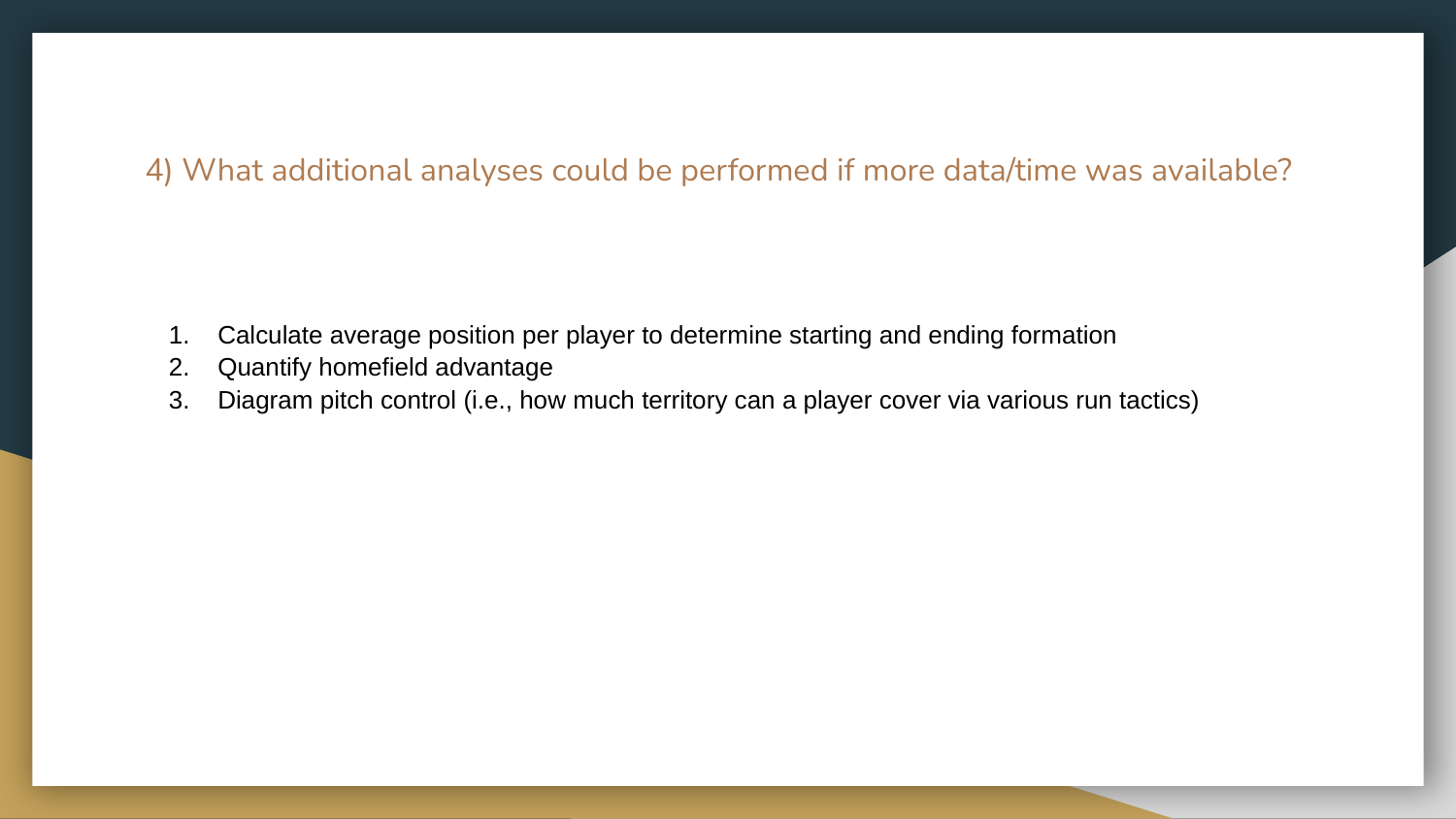

# 4) What additional analyses could be performed if more data/time was available?
Calculate average position per player to determine starting and ending formation
Quantify homefield advantage
Diagram pitch control (i.e., how much territory can a player cover via various run tactics)